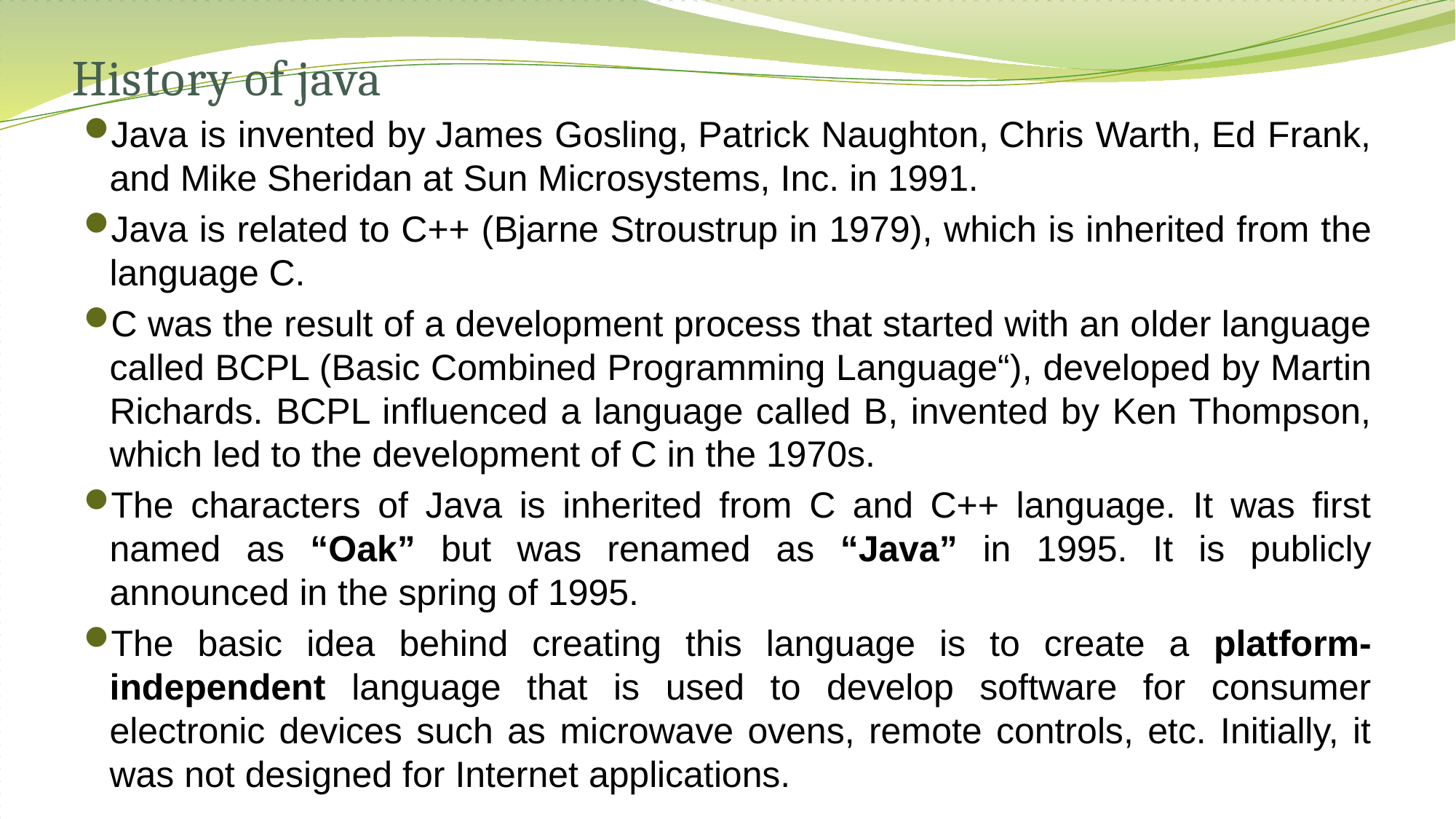

# History of java
Java is invented by James Gosling, Patrick Naughton, Chris Warth, Ed Frank, and Mike Sheridan at Sun Microsystems, Inc. in 1991.
Java is related to C++ (Bjarne Stroustrup in 1979), which is inherited from the language C.
C was the result of a development process that started with an older language called BCPL (Basic Combined Programming Language“), developed by Martin Richards. BCPL influenced a language called B, invented by Ken Thompson, which led to the development of C in the 1970s.
The characters of Java is inherited from C and C++ language. It was first named as “Oak” but was renamed as “Java” in 1995. It is publicly announced in the spring of 1995.
The basic idea behind creating this language is to create a platform-independent language that is used to develop software for consumer electronic devices such as microwave ovens, remote controls, etc. Initially, it was not designed for Internet applications.